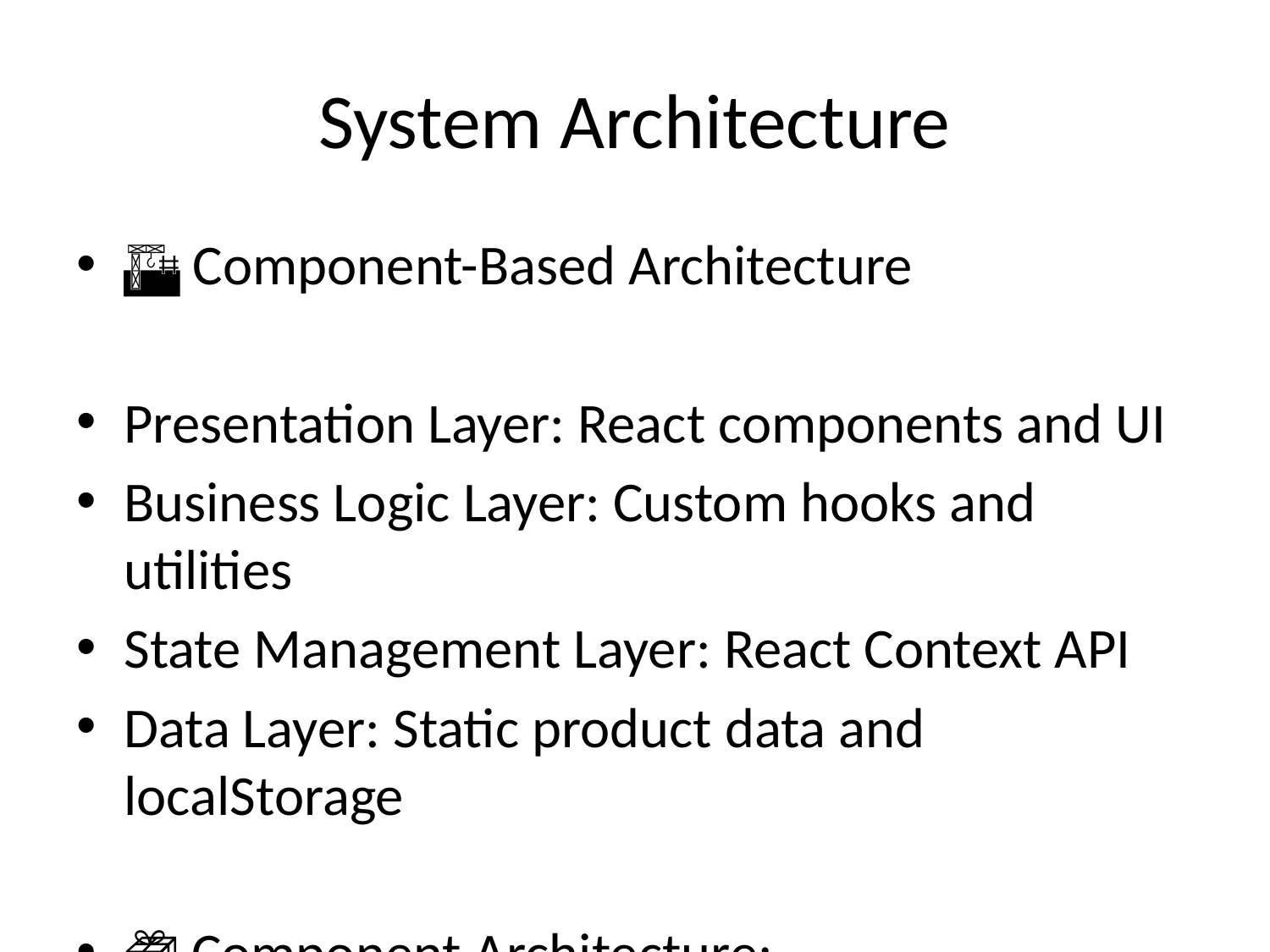

# System Architecture
🏗️ Component-Based Architecture

Presentation Layer: React components and UI
Business Logic Layer: Custom hooks and utilities
State Management Layer: React Context API
Data Layer: Static product data and localStorage

📦 Component Architecture:
• Core Components: App, Layout, Header, Footer
• Page Components: Index, Login, Signup, Products, ProductDetails, Cart
• UI Components: ProductCard, PasswordStrengthIndicator, Categories, FeaturedProducts

🔄 State Management:
• AuthContext: Manages user authentication state
• CartContext: Manages shopping cart state
• Local Storage: Persists user sessions and cart data

📊 Data Flow:
• User Actions → Component Events
• Context Providers → Application State
• Components → Re-render with new state
• UI → Updates reflect state changes